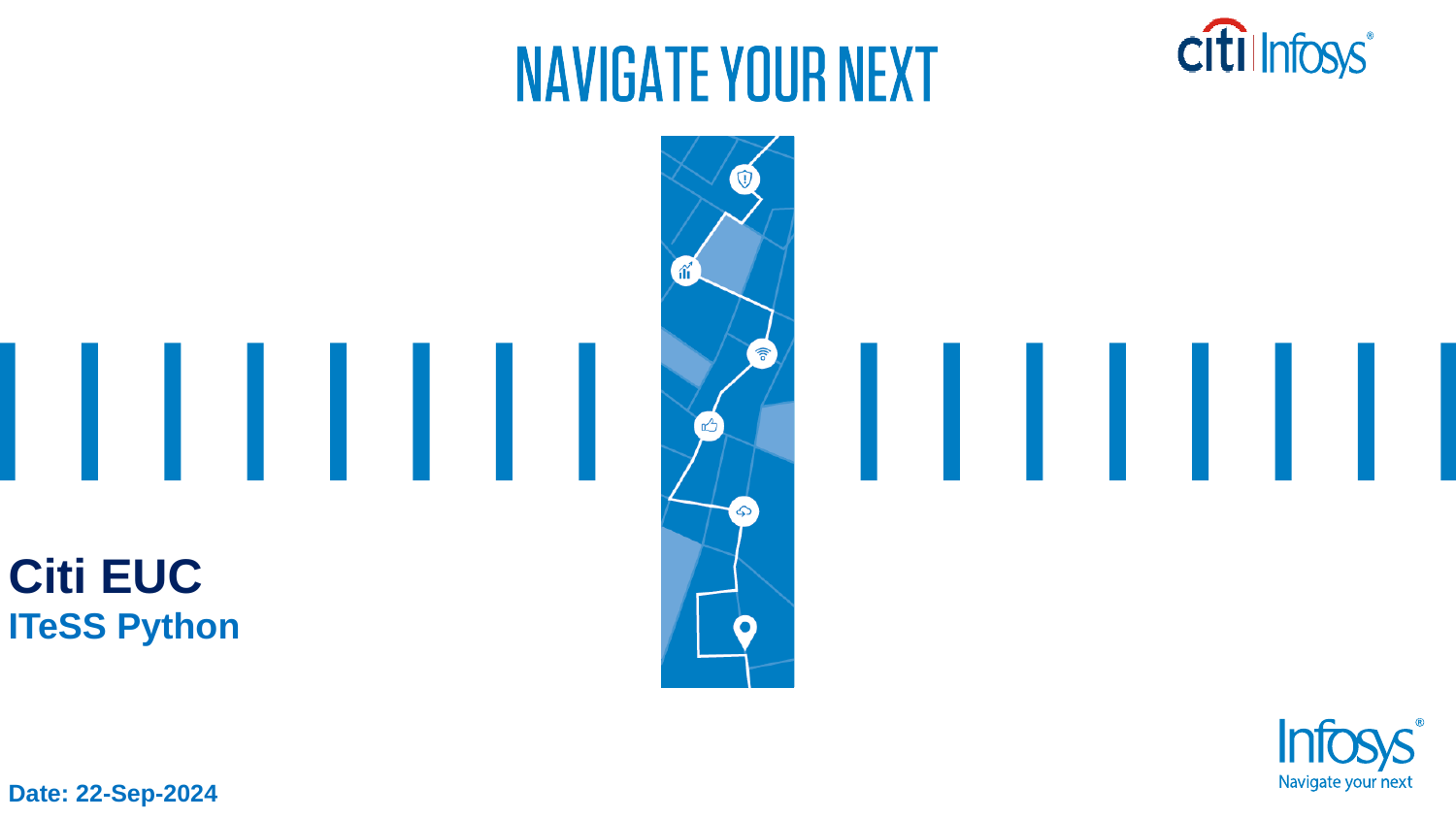

# Citi EUC ITeSS Python Date: 22-Sep-2024